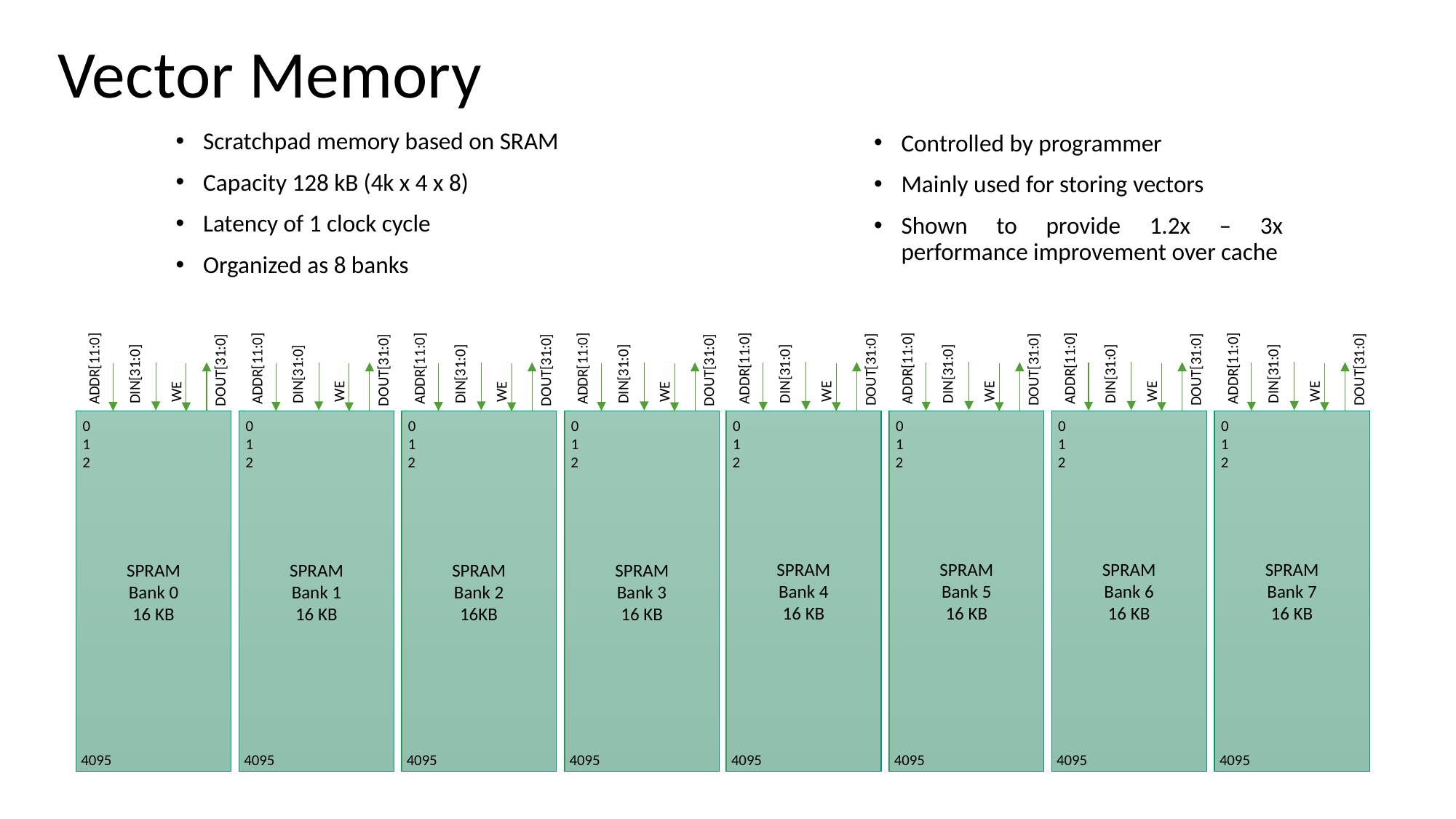

# Vector Memory
Scratchpad memory based on SRAM
Capacity 128 kB (4k x 4 x 8)
Latency of 1 clock cycle
Organized as 8 banks

Controlled by programmer
Mainly used for storing vectors
Shown to provide 1.2x – 3x performance improvement over cache
WE
DOUT[31:0]
DIN[31:0]
ADDR[11:0]
0
SPRAM
Bank 4
16 KB
1
2
4095
WE
DOUT[31:0]
DIN[31:0]
ADDR[11:0]
0
SPRAM
Bank 5
16 KB
1
2
4095
WE
DOUT[31:0]
DIN[31:0]
ADDR[11:0]
0
SPRAM
Bank 6
16 KB
1
2
4095
WE
DOUT[31:0]
DIN[31:0]
ADDR[11:0]
0
SPRAM
Bank 7
16 KB
1
2
4095
WE
DOUT[31:0]
DIN[31:0]
ADDR[11:0]
0
SPRAM
Bank 0
16 KB
1
2
4095
WE
DOUT[31:0]
DIN[31:0]
ADDR[11:0]
0
SPRAM
Bank 1
16 KB
1
2
4095
WE
DOUT[31:0]
DIN[31:0]
ADDR[11:0]
0
SPRAM
Bank 2
16KB
1
2
4095
WE
DOUT[31:0]
DIN[31:0]
ADDR[11:0]
0
SPRAM
Bank 3
16 KB
1
2
4095